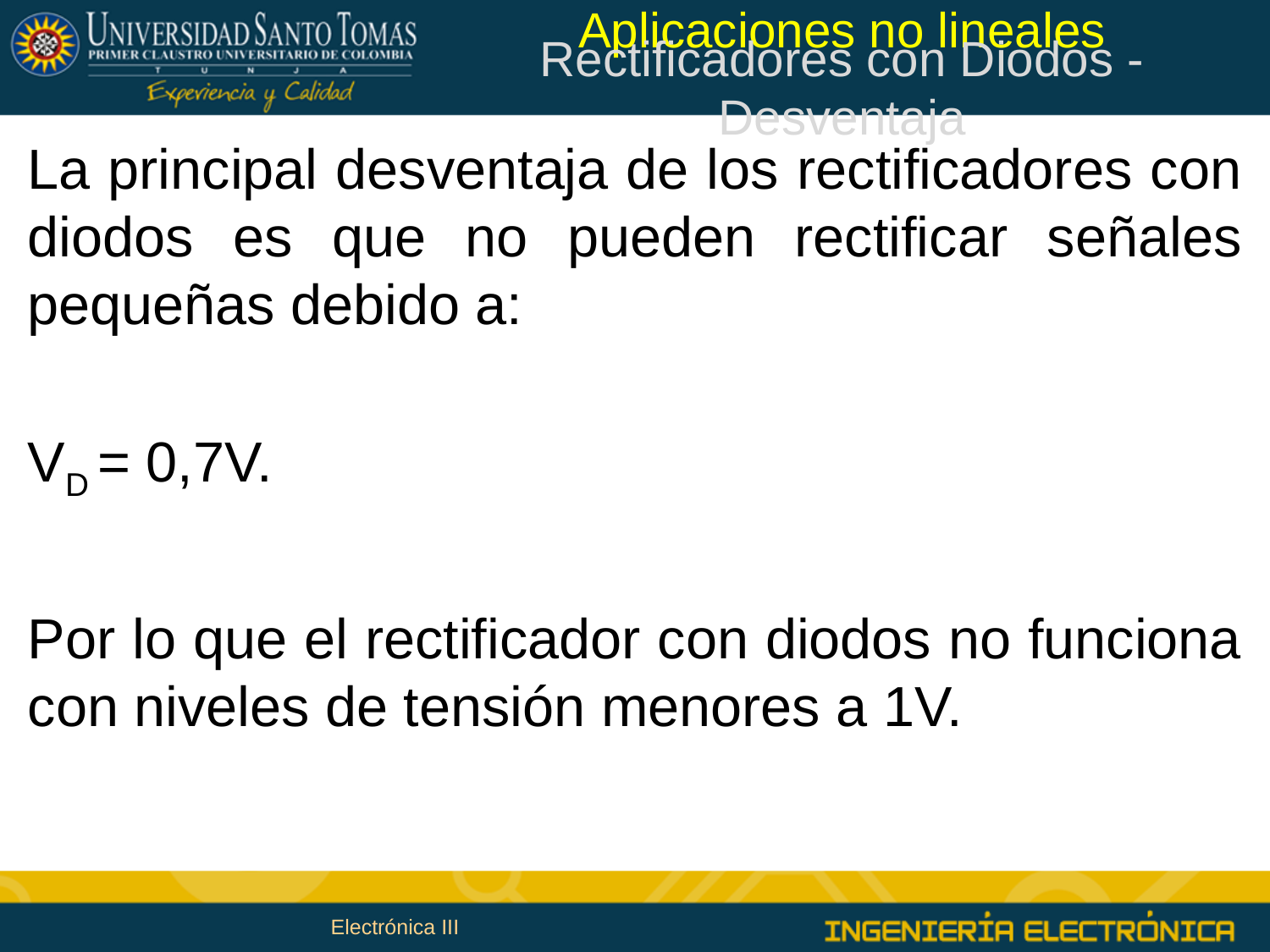

# Aplicaciones no lineales
Rectificadores con Diodos - Desventaja
La principal desventaja de los rectificadores con diodos es que no pueden rectificar señales pequeñas debido a:

VD = 0,7V.

Por lo que el rectificador con diodos no funciona con niveles de tensión menores a 1V.
Electrónica III